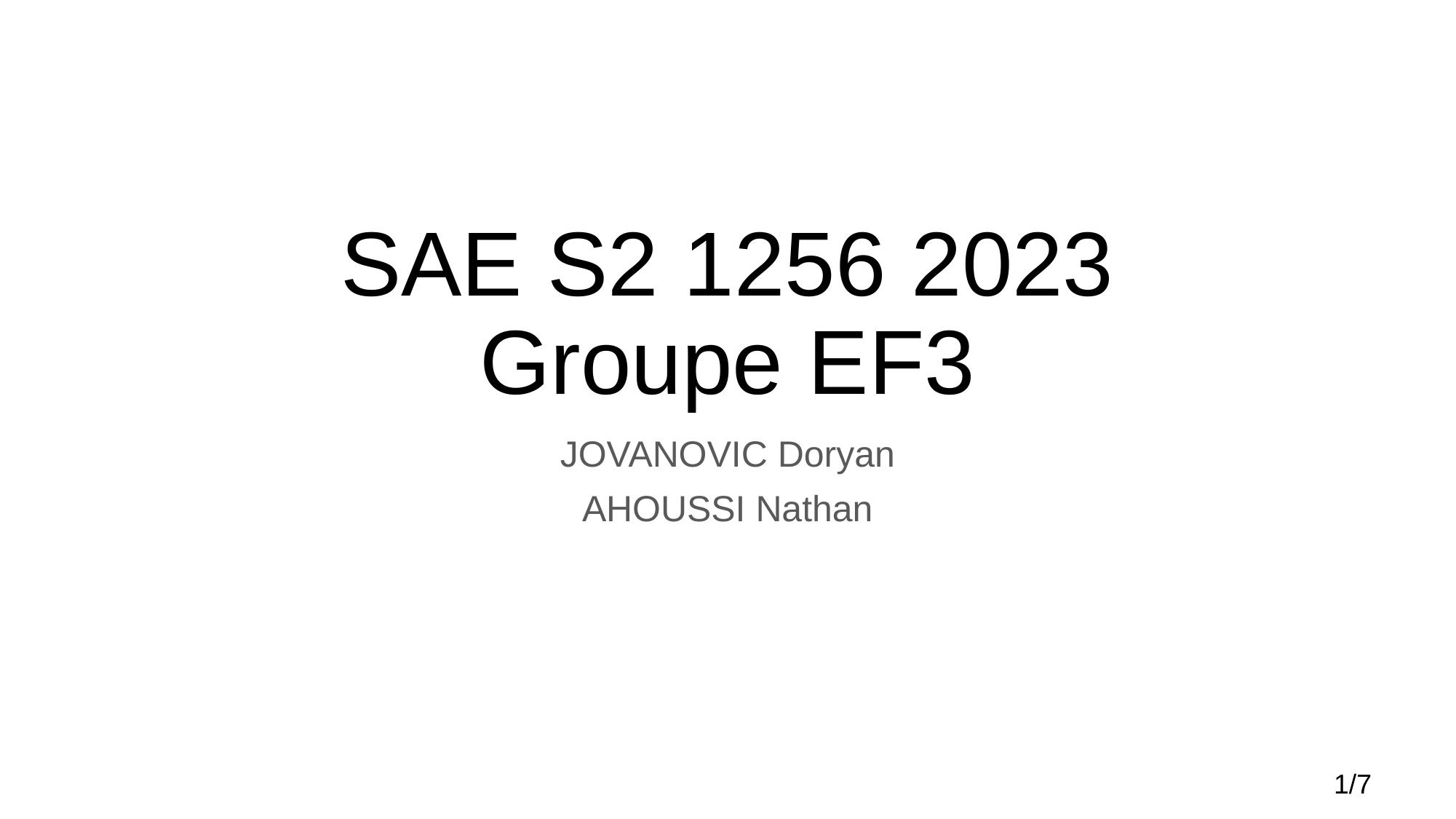

# SAE S2 1256 2023
Groupe EF3
JOVANOVIC Doryan
AHOUSSI Nathan
1/7